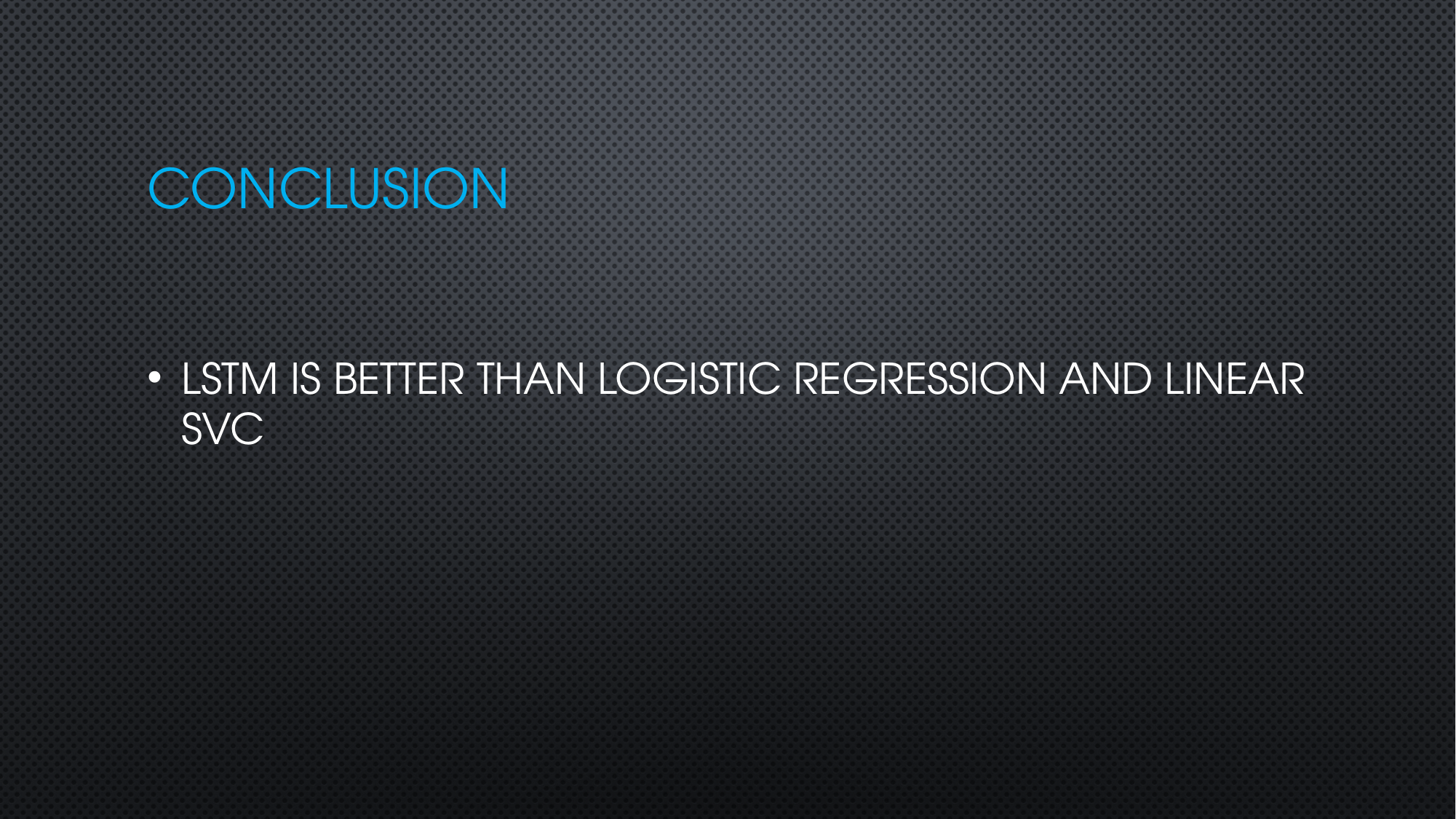

# conclusion
LSTM is better than Logistic Regression and Linear svc